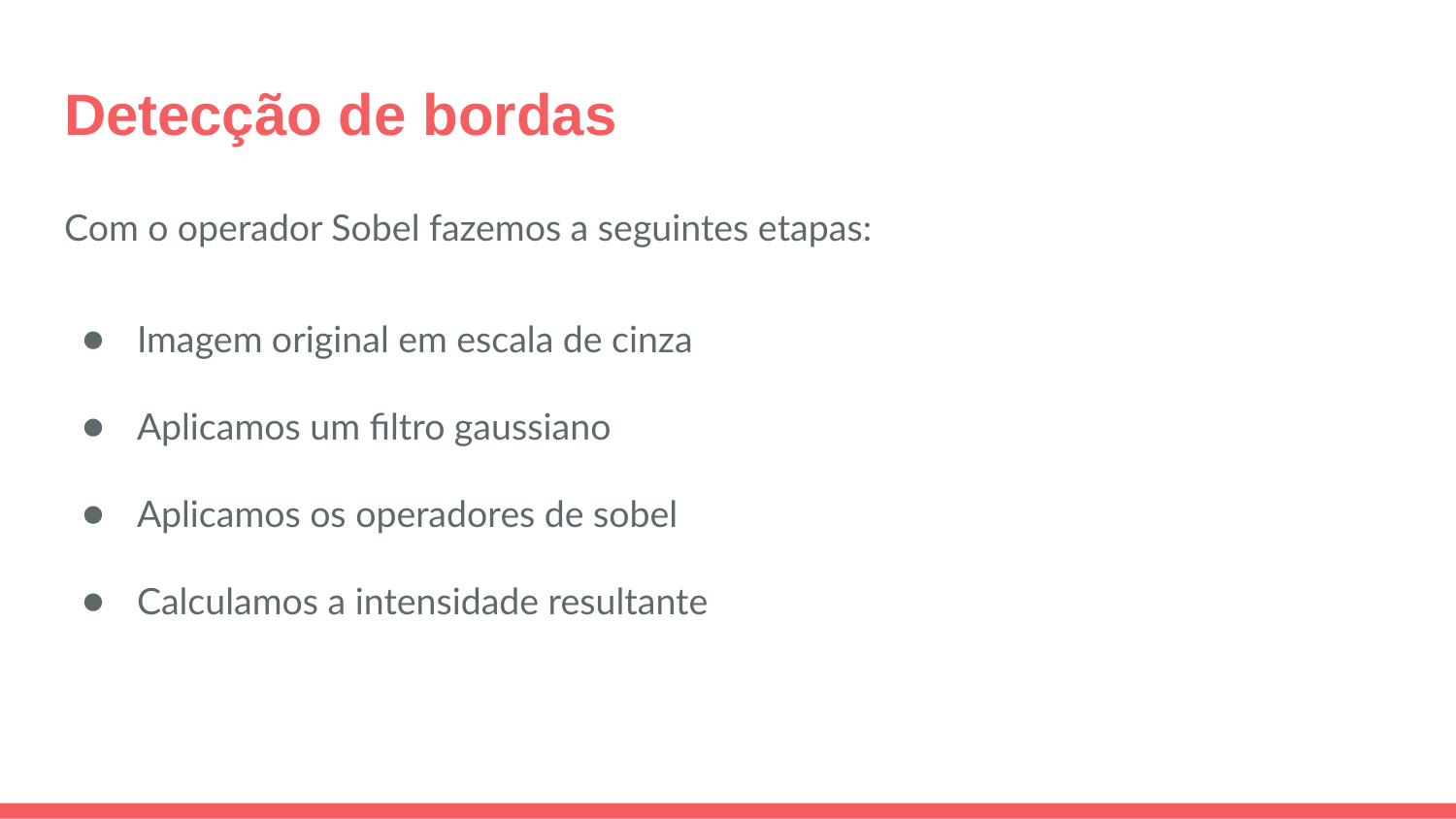

# Detecção de bordas

Com o operador Sobel fazemos a seguintes etapas:
Imagem original em escala de cinza
Aplicamos um filtro gaussiano
Aplicamos os operadores de sobel
Calculamos a intensidade resultante